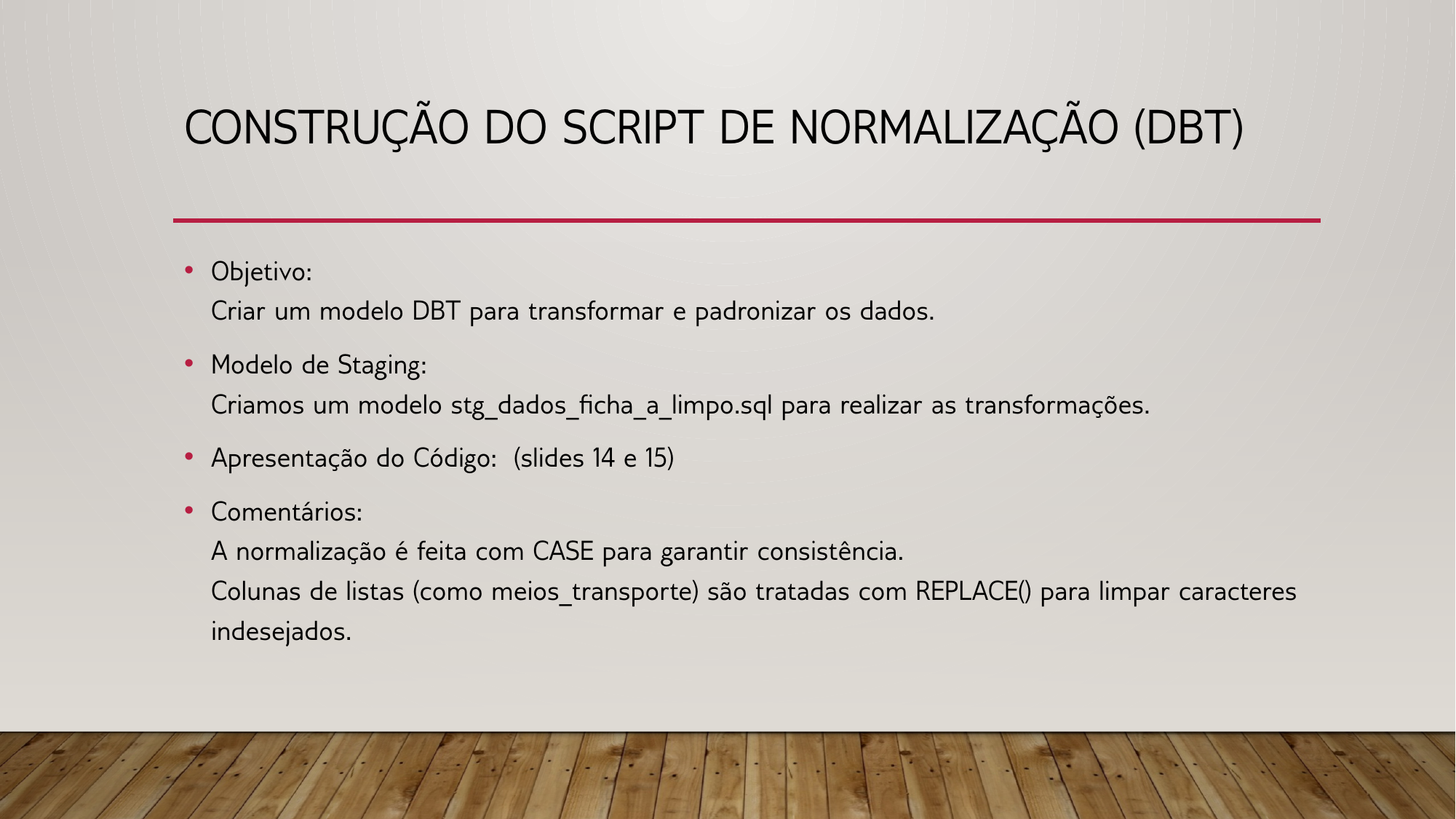

# Construção do Script de Normalização (DBT)
Objetivo:
Criar um modelo DBT para transformar e padronizar os dados.
Modelo de Staging:
Criamos um modelo stg_dados_ficha_a_limpo.sql para realizar as transformações.
Apresentação do Código:  (slides 14 e 15)
Comentários:
A normalização é feita com CASE para garantir consistência.
Colunas de listas (como meios_transporte) são tratadas com REPLACE() para limpar caracteres indesejados.